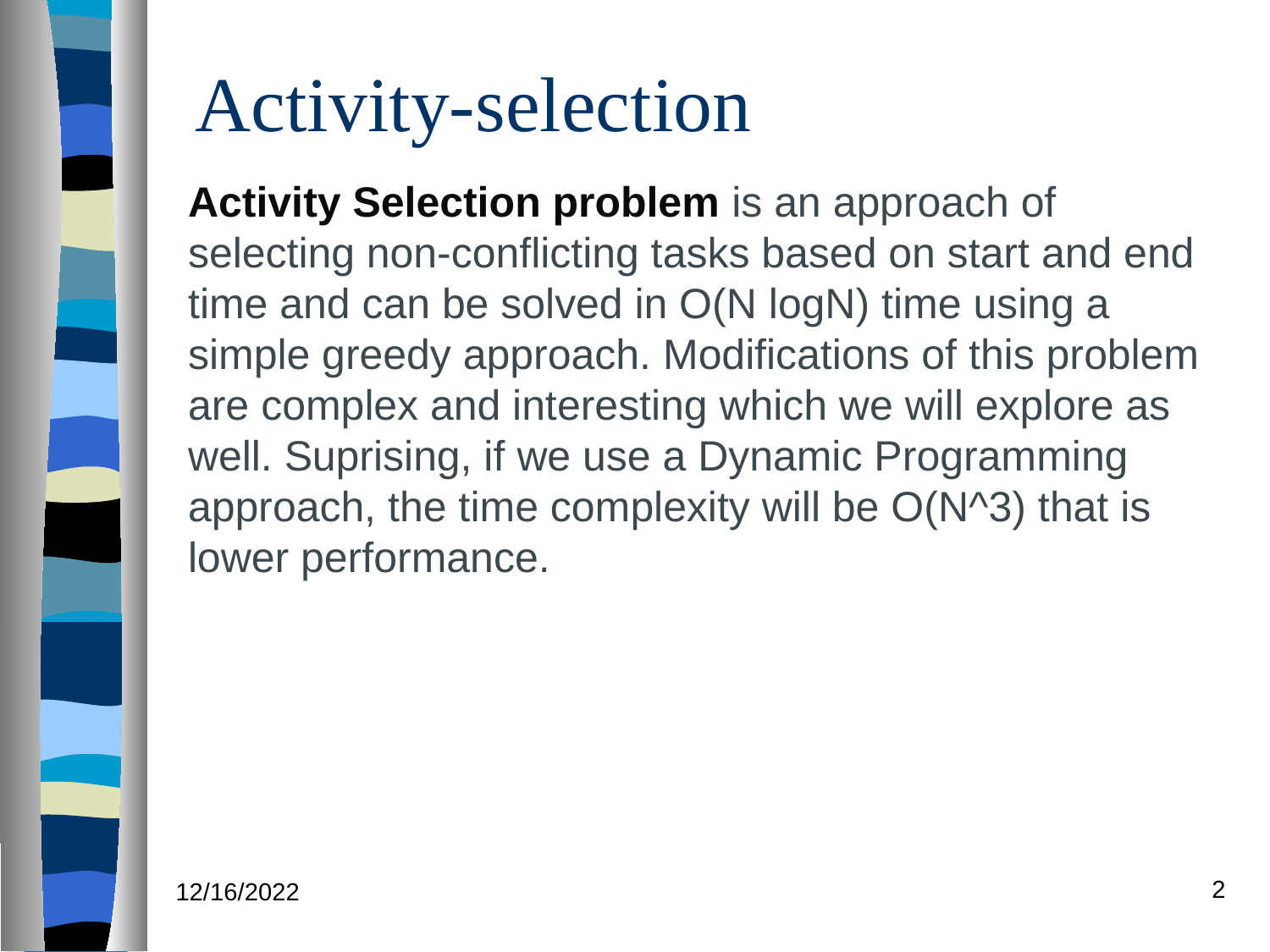

# Activity-selection
Activity Selection problem is an approach of selecting non-conflicting tasks based on start and end time and can be solved in O(N logN) time using a simple greedy approach. Modifications of this problem are complex and interesting which we will explore as well. Suprising, if we use a Dynamic Programming approach, the time complexity will be O(N^3) that is lower performance.
2
12/16/2022